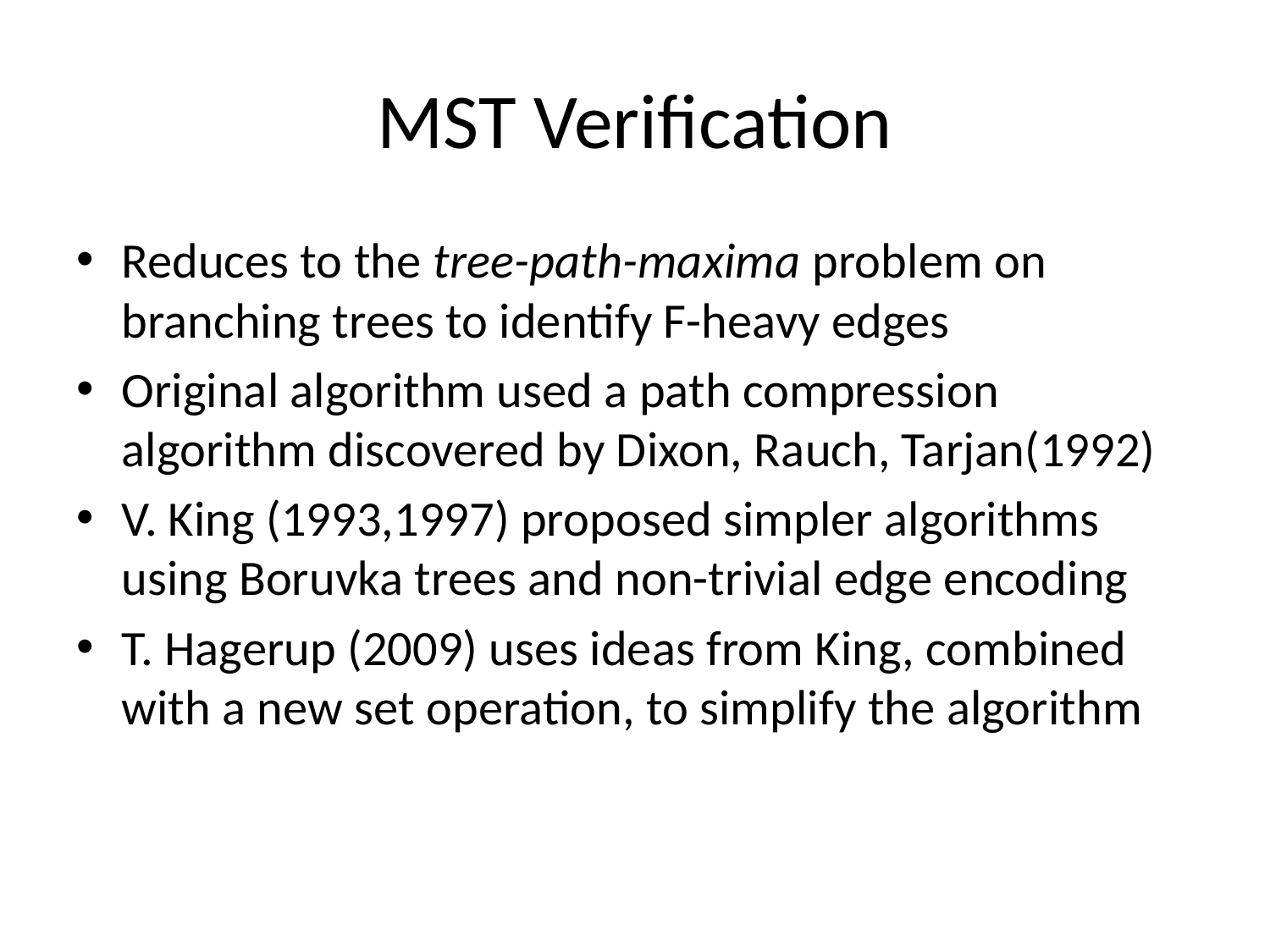

# MST Verification
Reduces to the tree-path-maxima problem on branching trees to identify F-heavy edges
Original algorithm used a path compression algorithm discovered by Dixon, Rauch, Tarjan(1992)
V. King (1993,1997) proposed simpler algorithms using Boruvka trees and non-trivial edge encoding
T. Hagerup (2009) uses ideas from King, combined with a new set operation, to simplify the algorithm